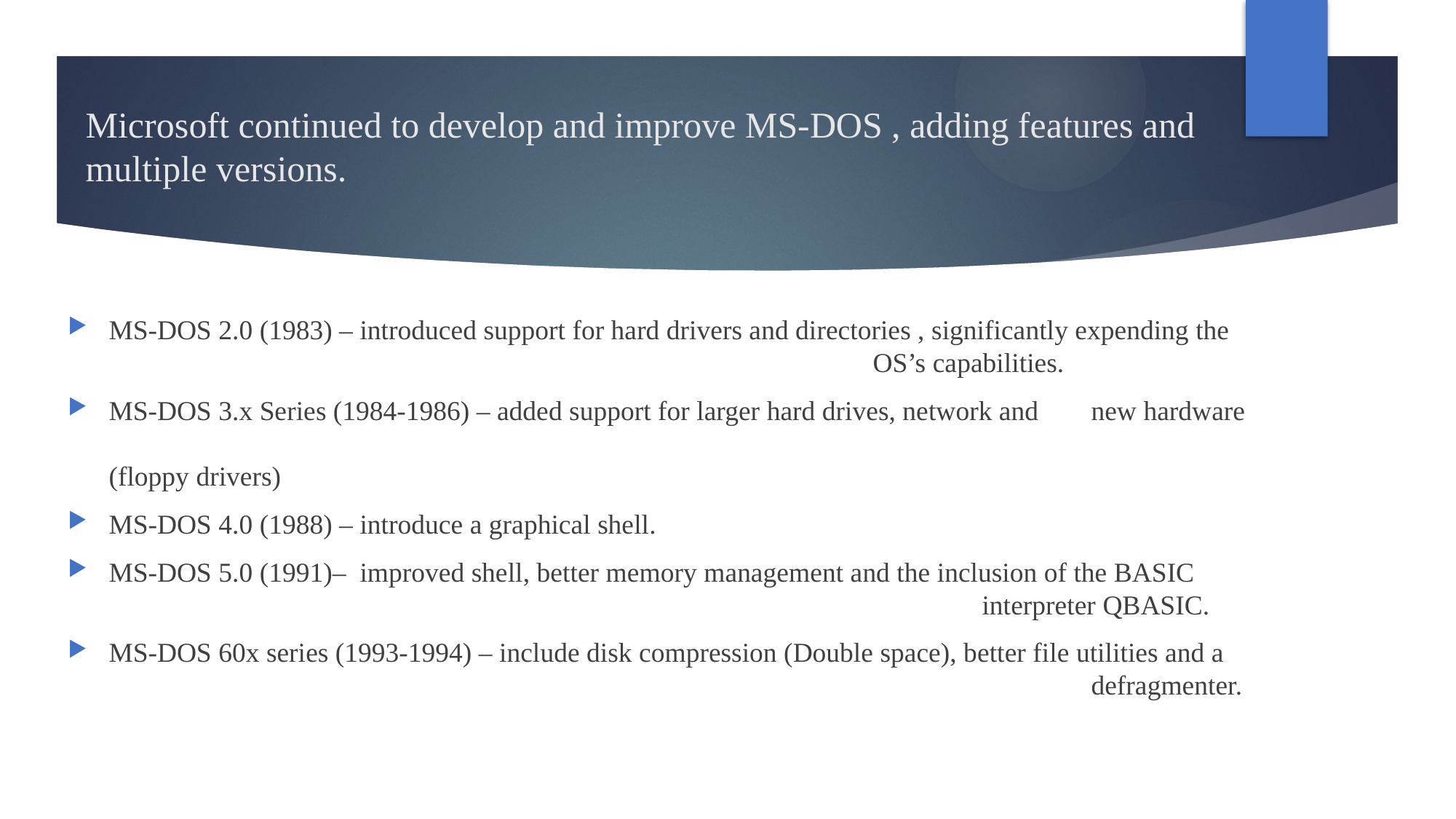

# Microsoft continued to develop and improve MS-DOS , adding features and multiple versions.
MS-DOS 2.0 (1983) – introduced support for hard drivers and directories , significantly expending the 							OS’s capabilities.
MS-DOS 3.x Series (1984-1986) – added support for larger hard drives, network and 	new hardware 										(floppy drivers)
MS-DOS 4.0 (1988) – introduce a graphical shell.
MS-DOS 5.0 (1991)–  improved shell, better memory management and the inclusion of the BASIC 								interpreter QBASIC.
MS-DOS 60x series (1993-1994) – include disk compression (Double space), better file utilities and a 									defragmenter.